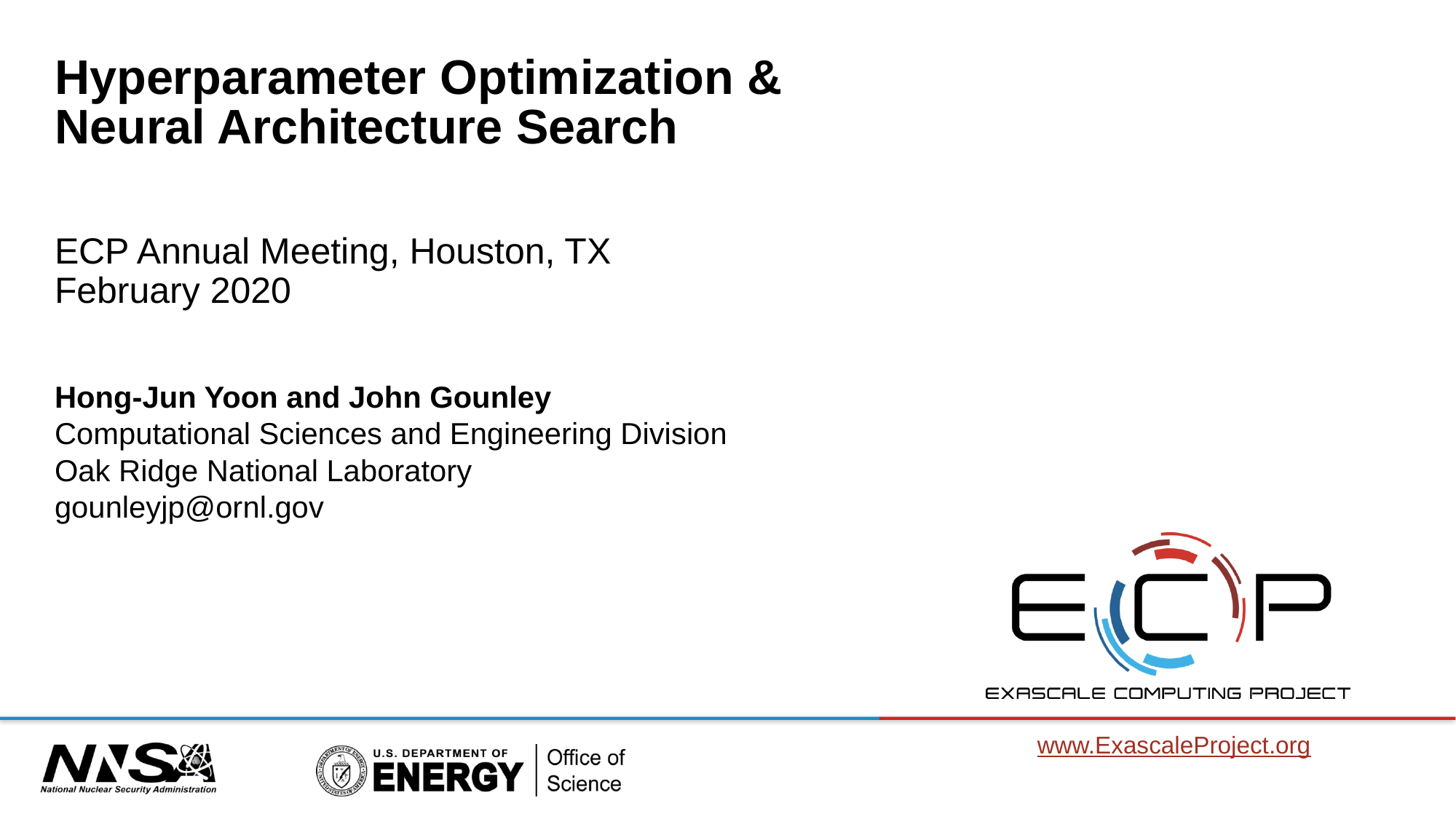

# Hyperparameter Optimization & Neural Architecture Search
ECP Annual Meeting, Houston, TX
February 2020

Hong-Jun Yoon and John Gounley
Computational Sciences and Engineering Division
Oak Ridge National Laboratory
gounleyjp@ornl.gov
www.ExascaleProject.org